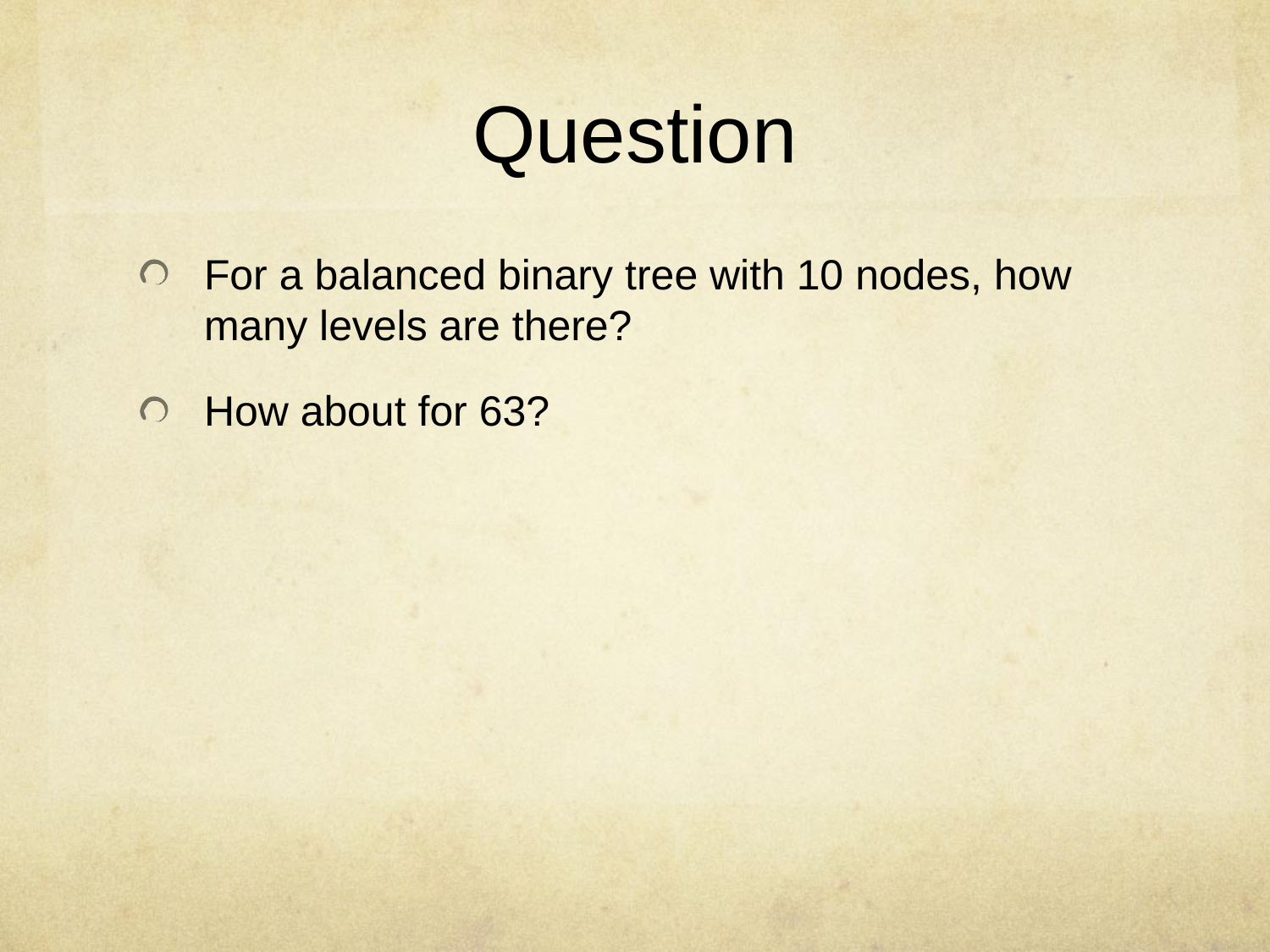

# Question
For a balanced binary tree with 10 nodes, how many levels are there?
How about for 63?